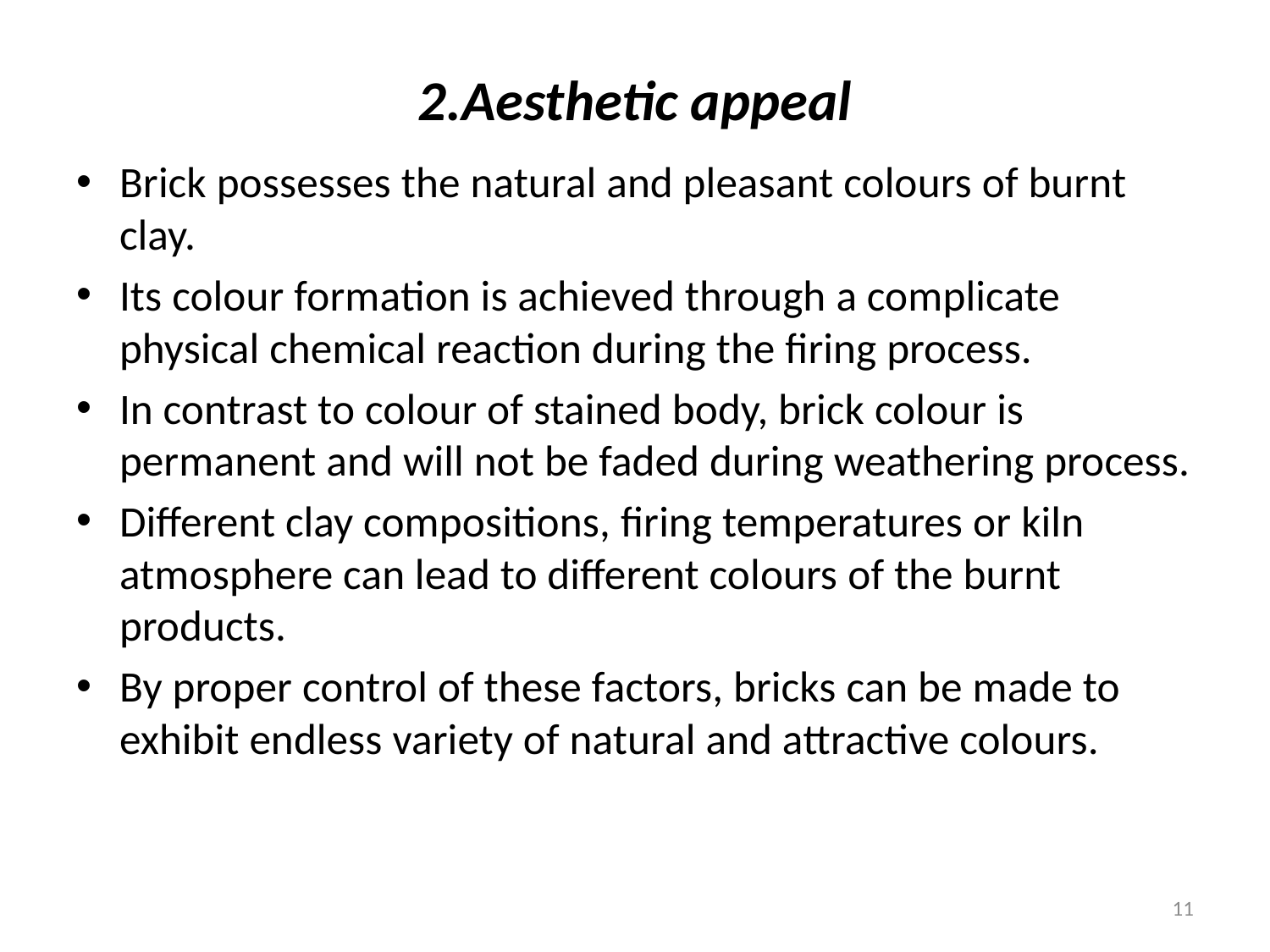

# 2.Aesthetic appeal
Brick possesses the natural and pleasant colours of burnt clay.
Its colour formation is achieved through a complicate physical chemical reaction during the firing process.
In contrast to colour of stained body, brick colour is permanent and will not be faded during weathering process.
Different clay compositions, firing temperatures or kiln atmosphere can lead to different colours of the burnt products.
By proper control of these factors, bricks can be made to exhibit endless variety of natural and attractive colours.
11